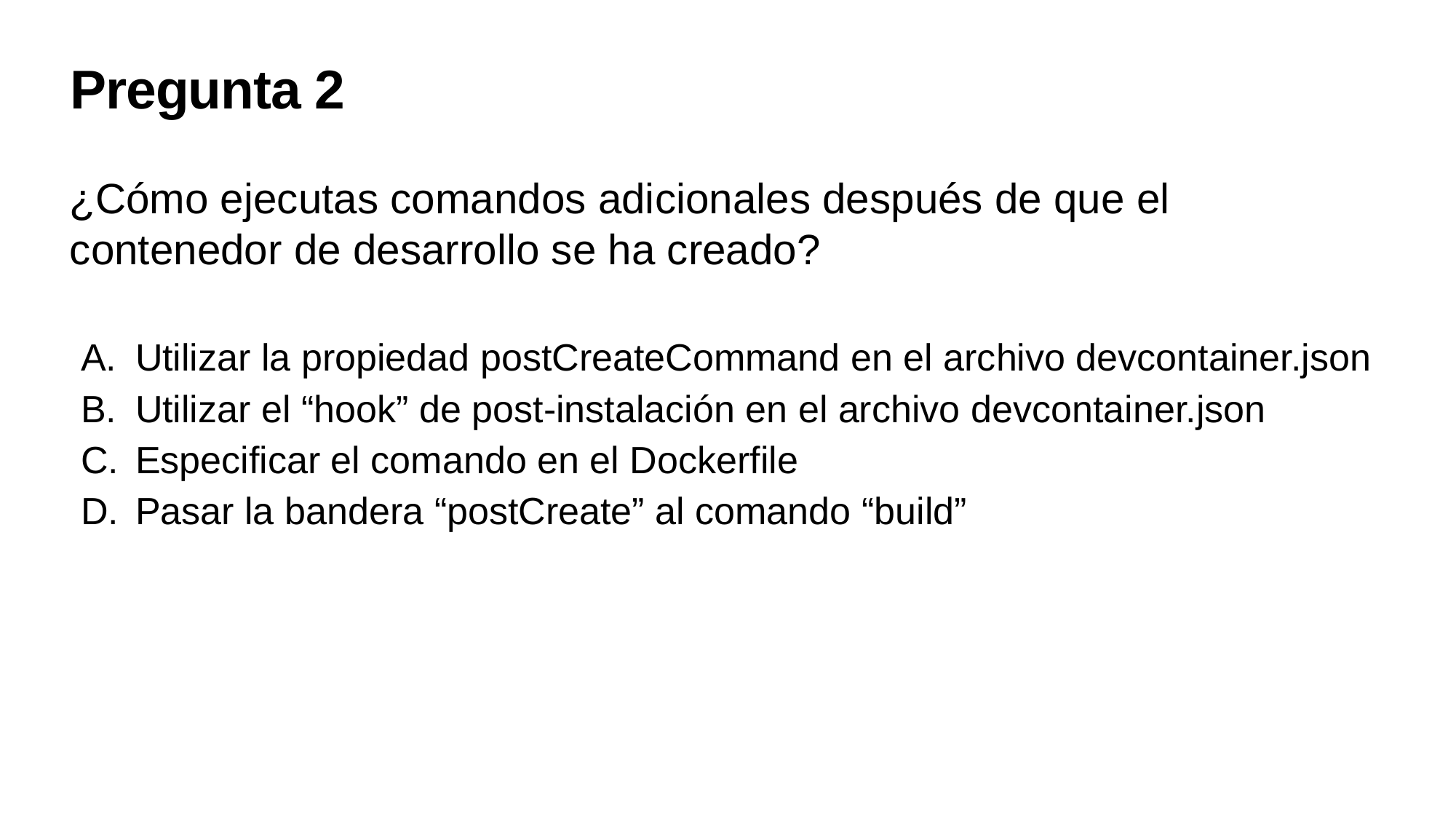

# Pregunta 2

¿Cómo ejecutas comandos adicionales después de que el contenedor de desarrollo se ha creado?
Utilizar la propiedad postCreateCommand en el archivo devcontainer.json
Utilizar el “hook” de post-instalación en el archivo devcontainer.json
Especificar el comando en el Dockerfile
Pasar la bandera “postCreate” al comando “build”